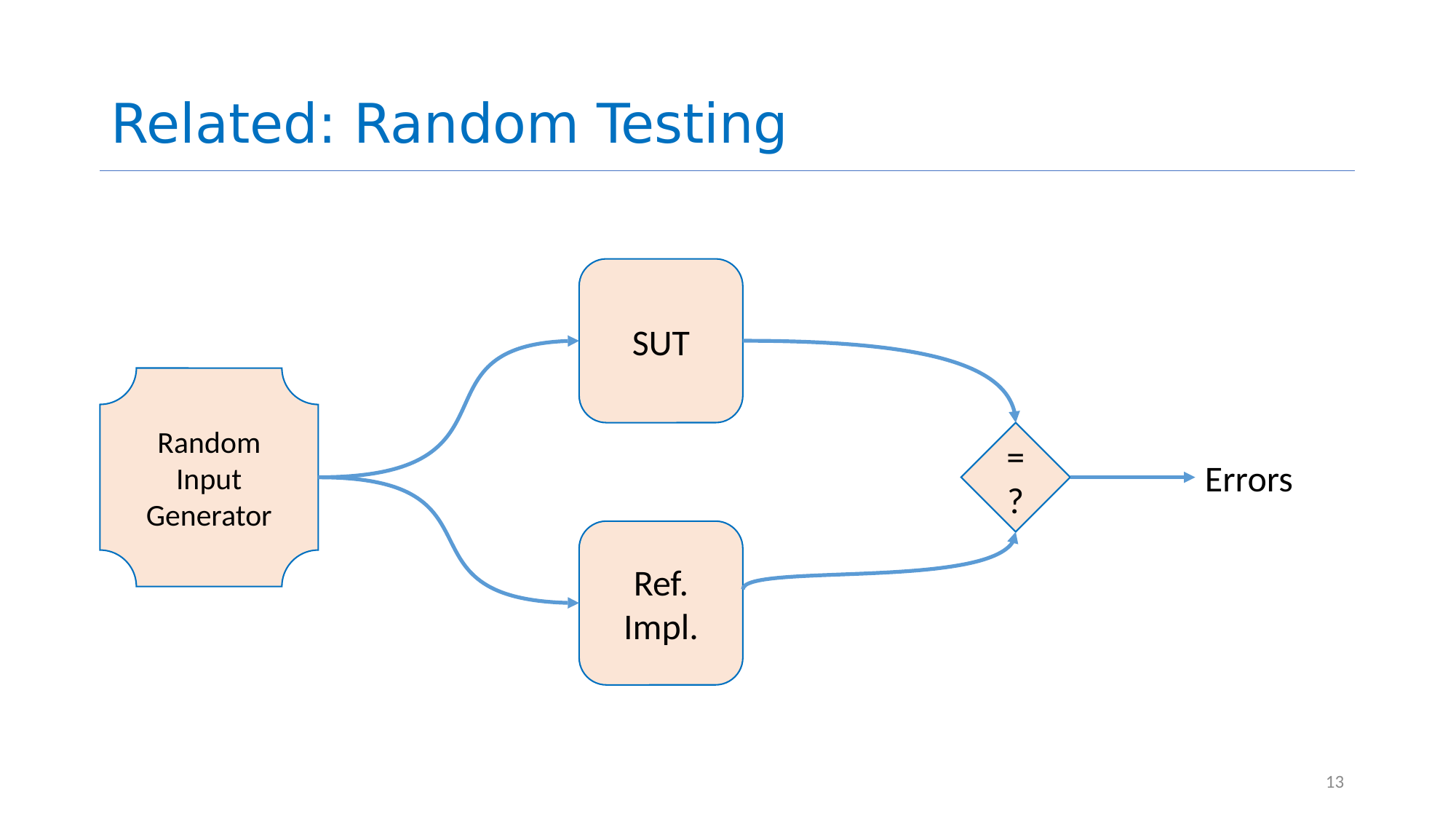

# Related: Random Testing
SUT
Random
Input
Generator
=?
Errors
Ref.
Impl.
13